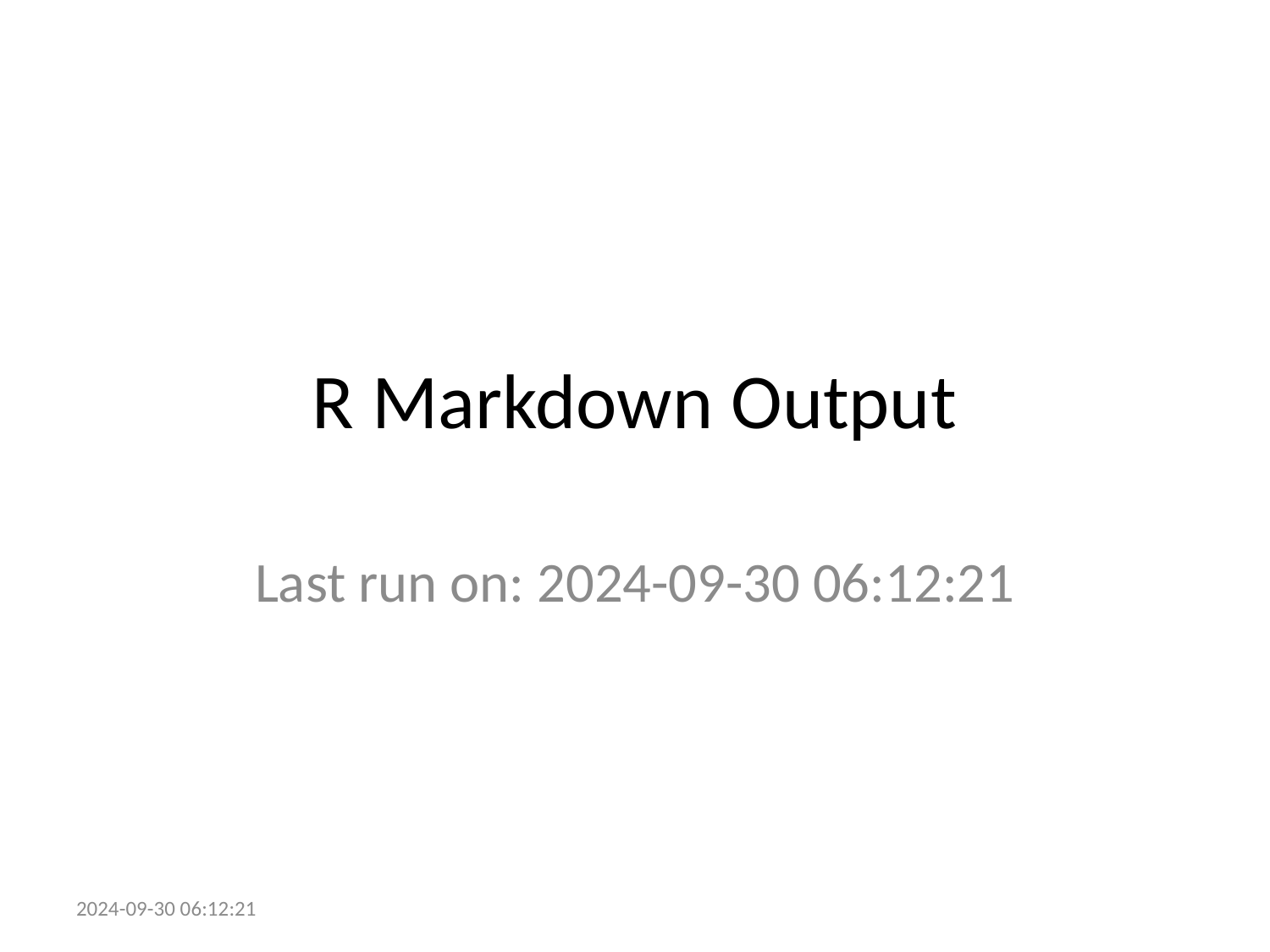

# R Markdown Output
Last run on: 2024-09-30 06:12:21
2024-09-30 06:12:21